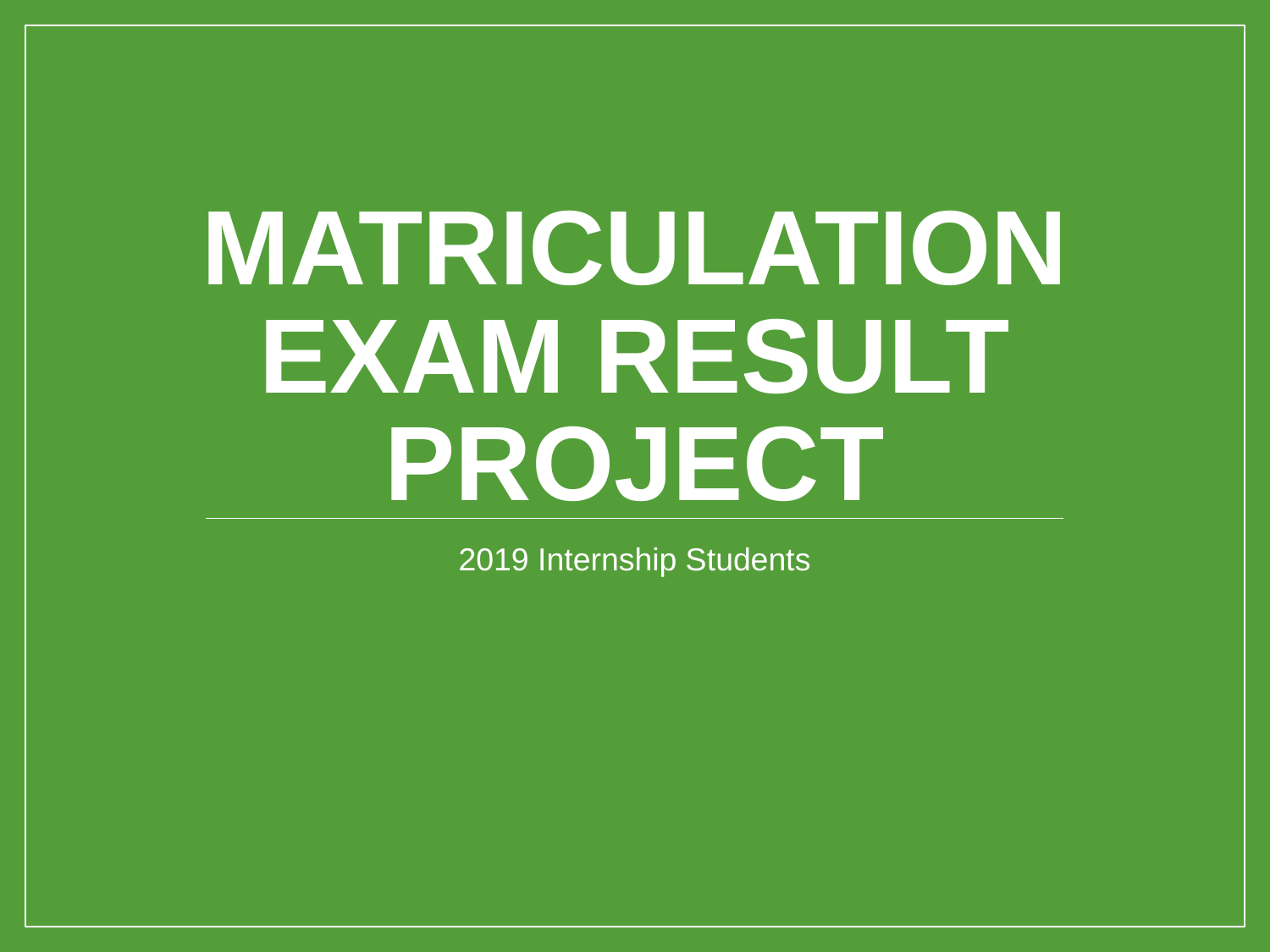

# MATRICULATION EXAM RESULT PROJECT
2019 Internship Students